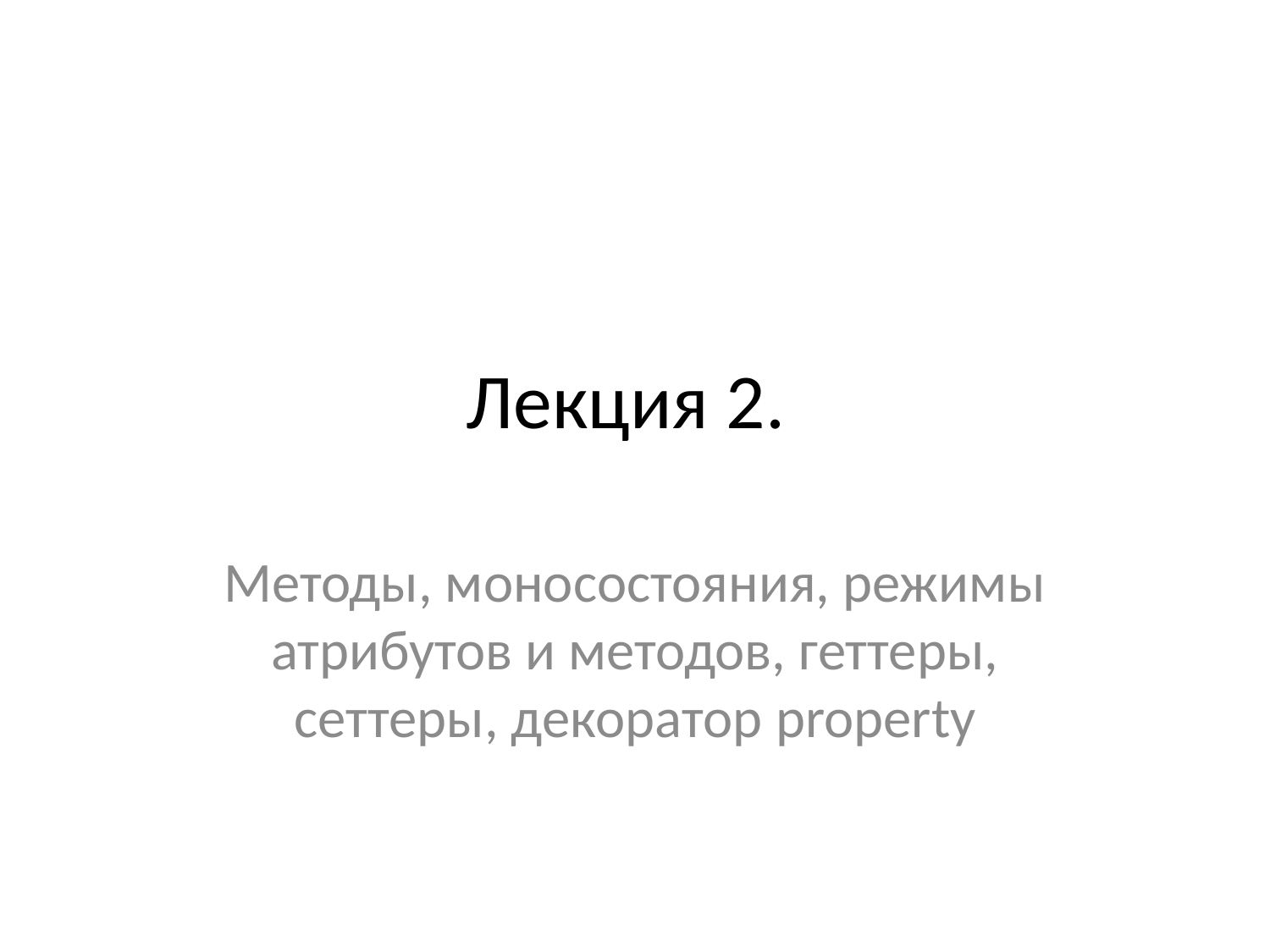

# Лекция 2.
Методы, моносостояния, режимы атрибутов и методов, геттеры, сеттеры, декоратор property